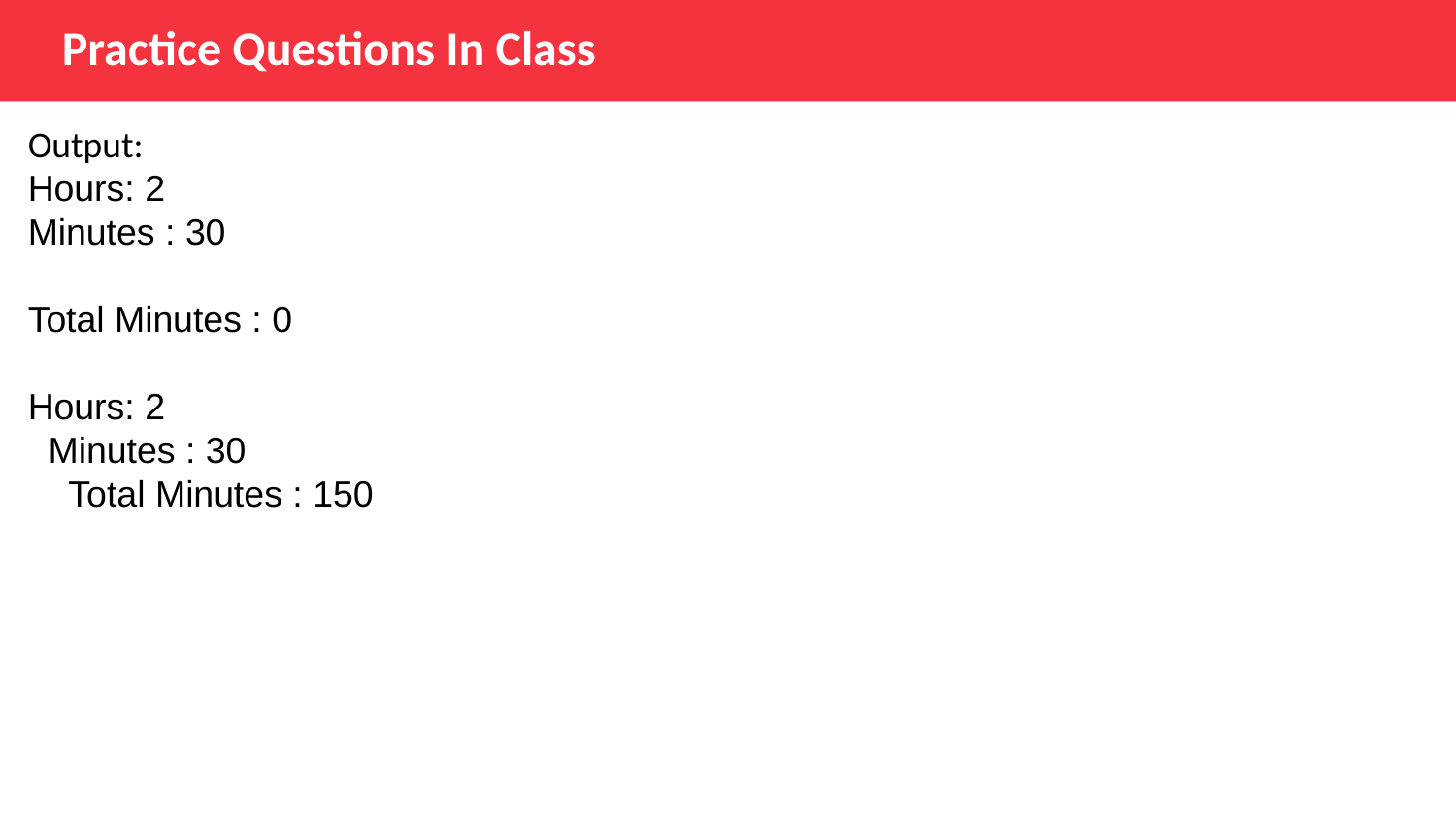

Practice Questions In Class
Output:
Hours: 2
Minutes : 30
Total Minutes : 0
Hours: 2                                                                                                                             Minutes : 30                                                                                                                       Total Minutes : 150